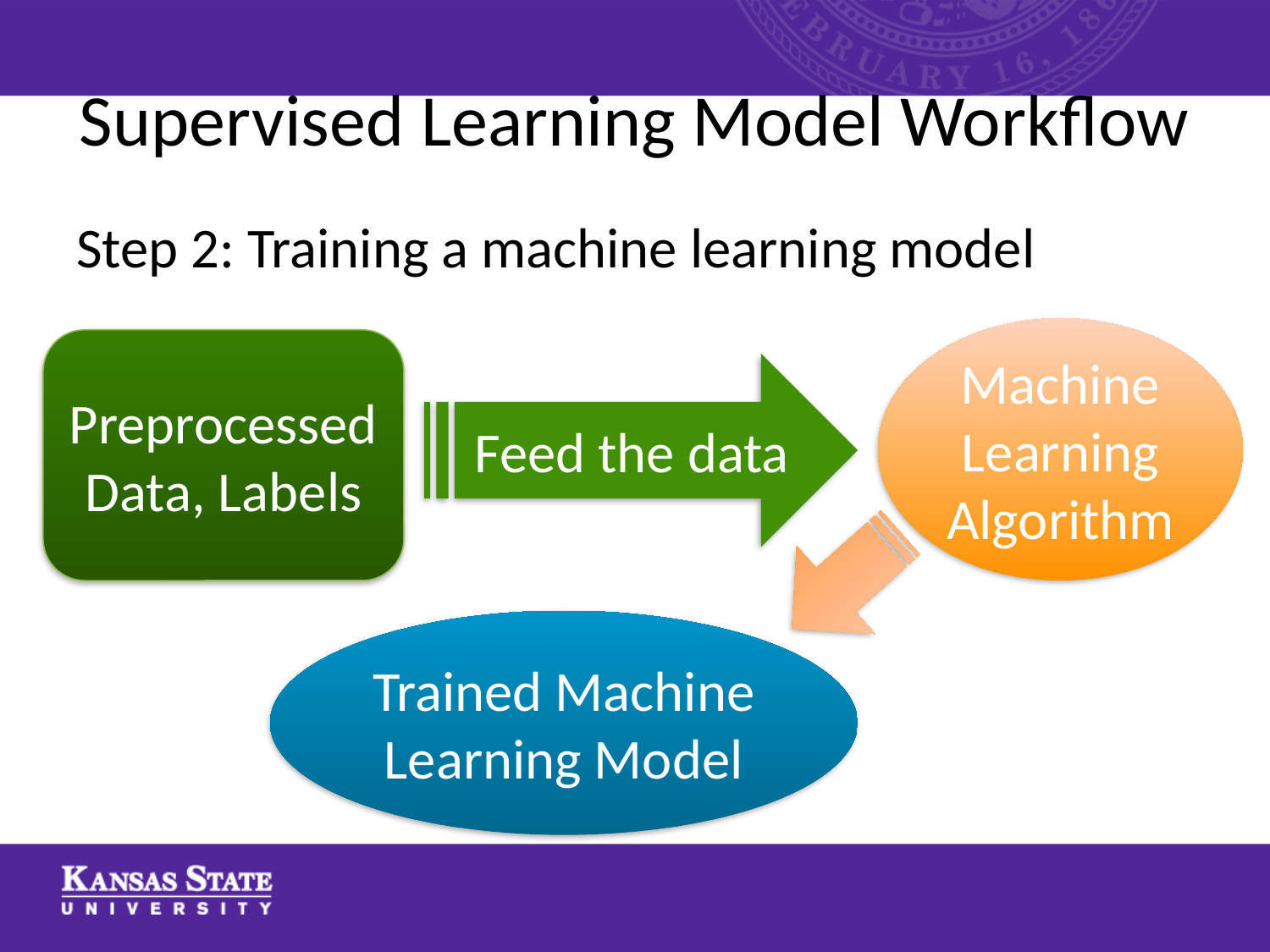

# Supervised Learning Model Workflow
Step 2: Training a machine learning model
Machine Learning Algorithm
Preprocessed Data, Labels
Feed the data

Trained Machine Learning Model